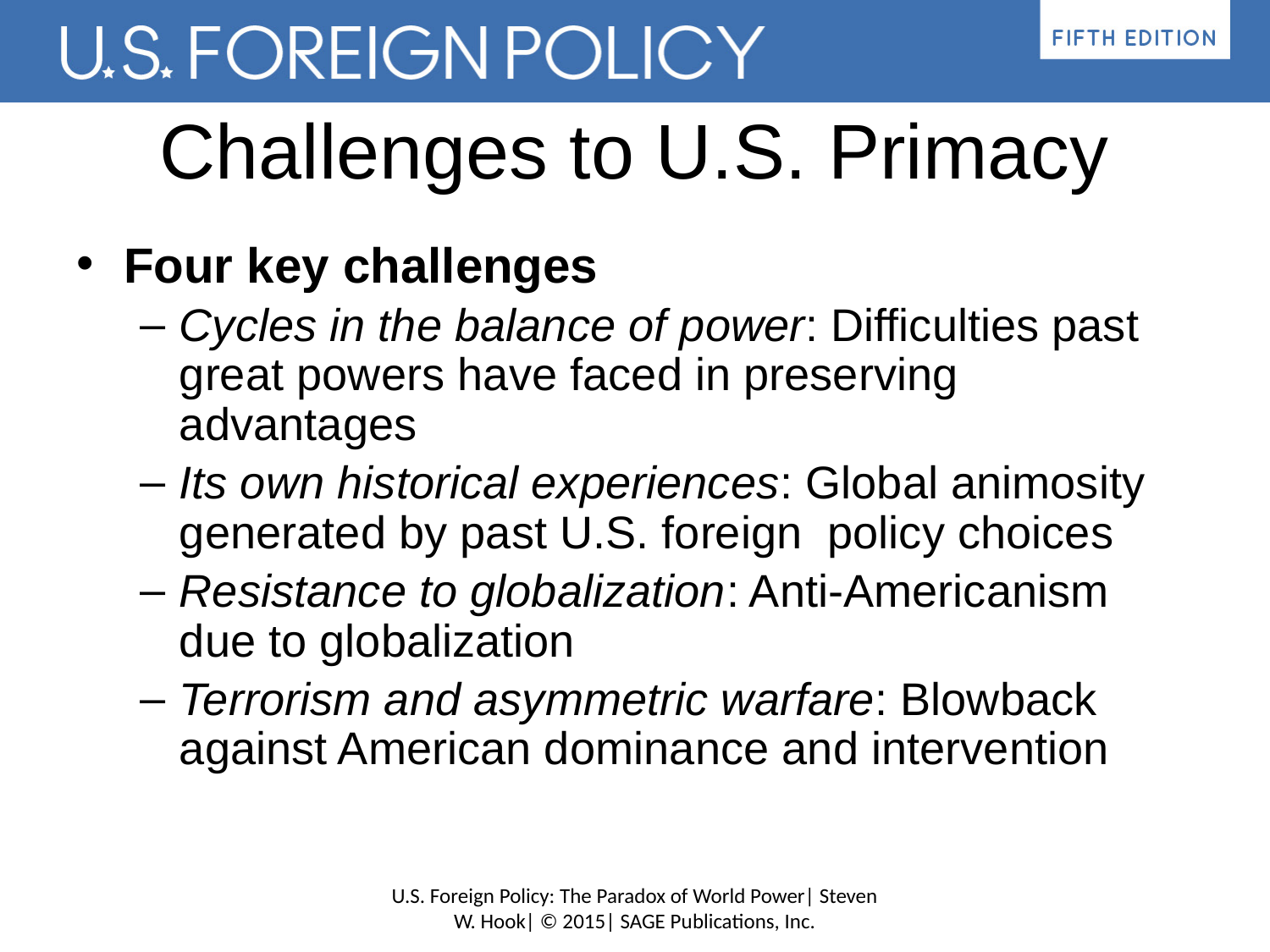

# Challenges to U.S. Primacy
Four key challenges
Cycles in the balance of power: Difficulties past great powers have faced in preserving advantages
Its own historical experiences: Global animosity generated by past U.S. foreign  policy choices
Resistance to globalization: Anti-Americanism due to globalization
Terrorism and asymmetric warfare: Blowback against American dominance and intervention

U.S. Foreign Policy: The Paradox of World Power| Steven W. Hook| © 2015| SAGE Publications, Inc.